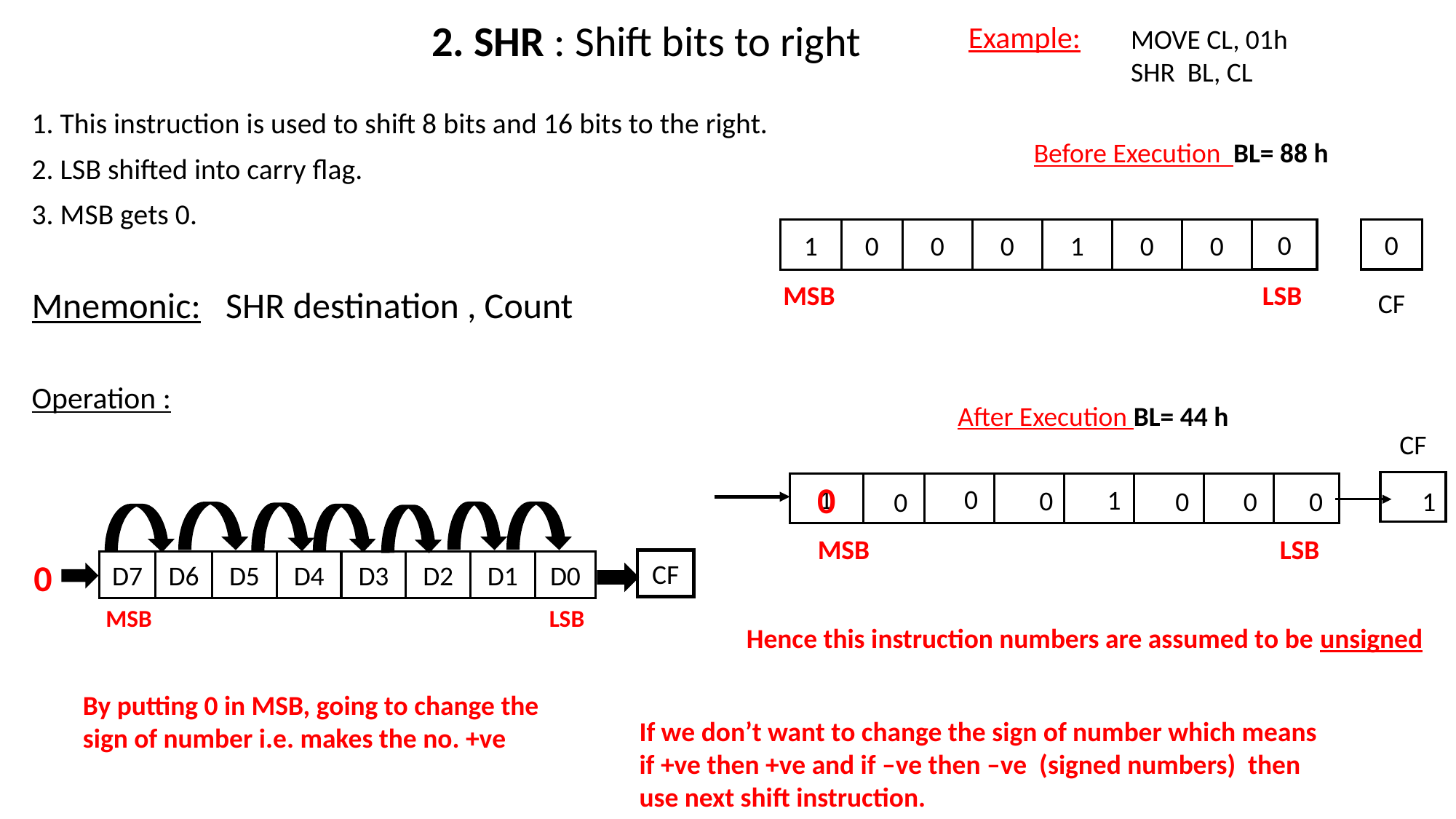

2. SHR : Shift bits to right
Example:

MOVE CL, 01h
SHR  BL, CL
1. This instruction is used to shift 8 bits and 16 bits to the right.
2. LSB shifted into carry flag.
3. MSB gets 0.

Before Execution  BL= 88 h

0
1
0
0
0
1
0
0
0
MSB
LSB
CF
Mnemonic:   SHR destination , Count
Operation :

After Execution BL= 44 h

CF
0

1
0
1
0
0
0
0
1
0

CF
D0
D7
D6
D5
D4
D3
D2
D1

MSB
LSB

MSB
LSB
0
Hence this instruction numbers are assumed to be unsigned
By putting 0 in MSB, going to change the sign of number i.e. makes the no. +ve
If we don’t want to change the sign of number which means if +ve then +ve and if –ve then –ve  (signed numbers)  then use next shift instruction.